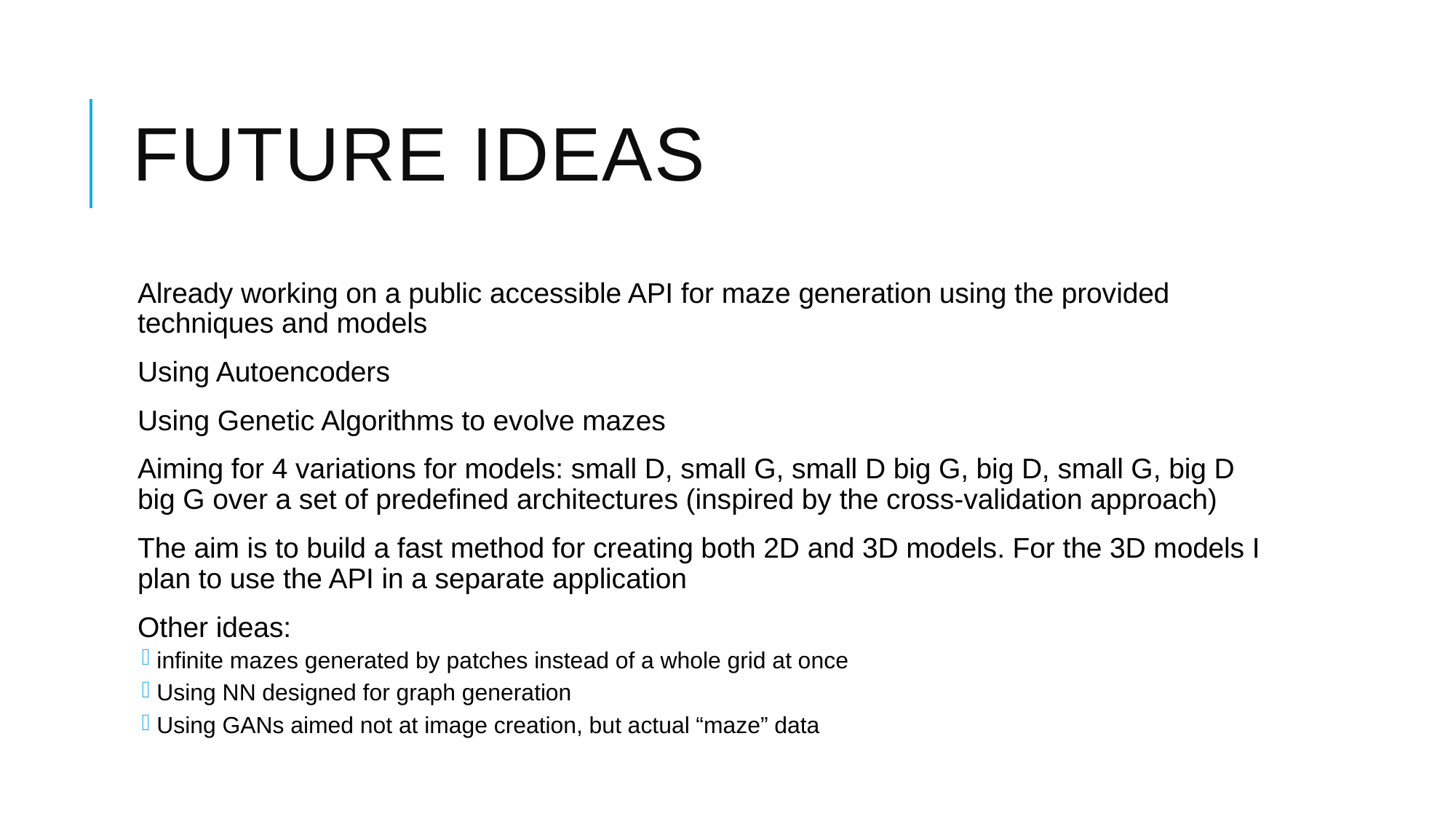

# Future ideas
Already working on a public accessible API for maze generation using the provided techniques and models
Using Autoencoders
Using Genetic Algorithms to evolve mazes
Aiming for 4 variations for models: small D, small G, small D big G, big D, small G, big D big G over a set of predefined architectures (inspired by the cross-validation approach)
The aim is to build a fast method for creating both 2D and 3D models. For the 3D models I plan to use the API in a separate application
Other ideas:
infinite mazes generated by patches instead of a whole grid at once
Using NN designed for graph generation
Using GANs aimed not at image creation, but actual “maze” data